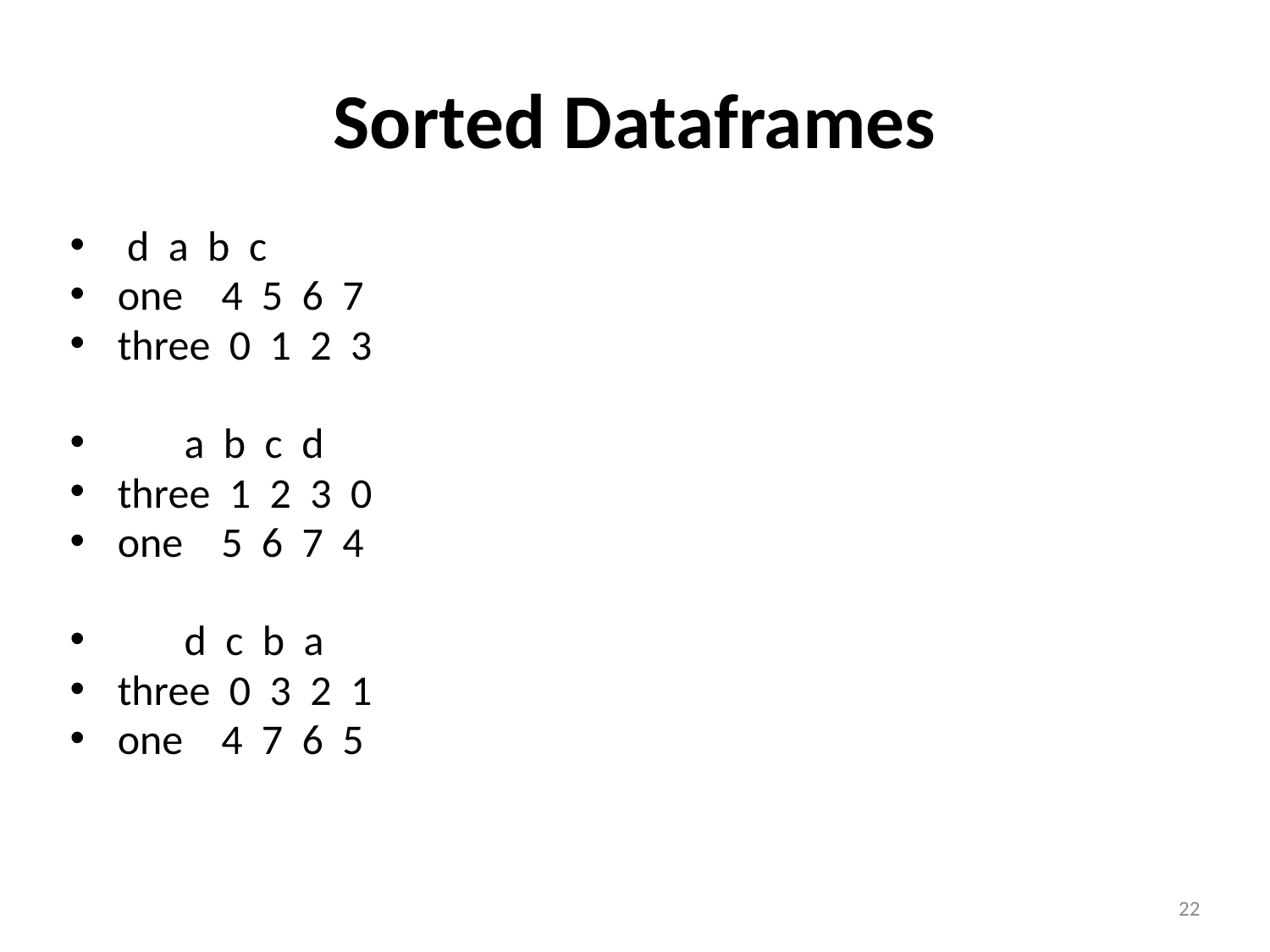

# Sorted Dataframes
 d  a  b  c
one    4  5  6  7
three  0  1  2  3

       a  b  c  d
three  1  2  3  0
one    5  6  7  4

       d  c  b  a
three  0  3  2  1
one    4  7  6  5
22